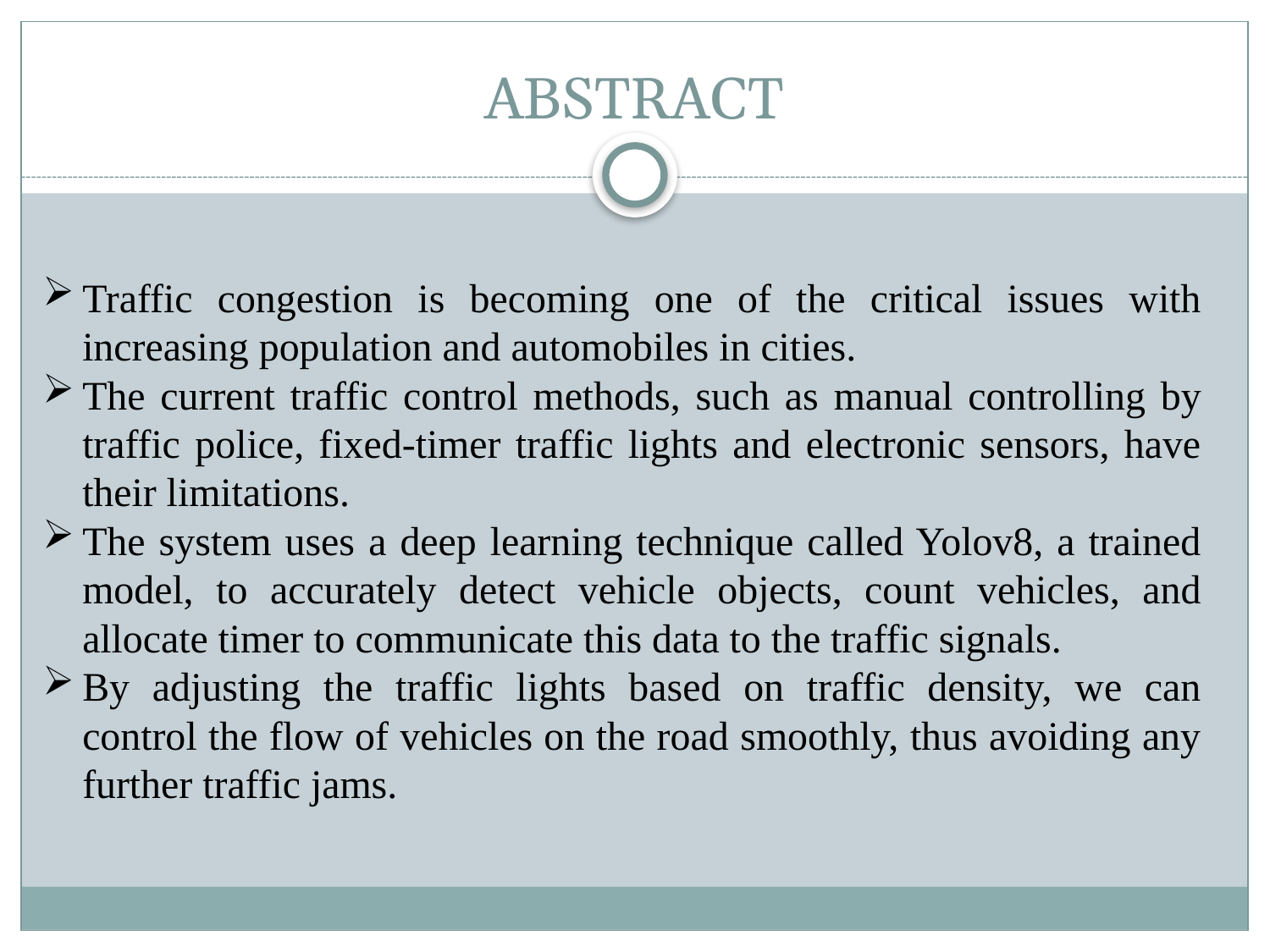

# ABSTRACT
Traffic congestion is becoming one of the critical issues with increasing population and automobiles in cities.
The current traffic control methods, such as manual controlling by traffic police, fixed-timer traffic lights and electronic sensors, have their limitations.
The system uses a deep learning technique called Yolov8, a trained model, to accurately detect vehicle objects, count vehicles, and allocate timer to communicate this data to the traffic signals.
By adjusting the traffic lights based on traffic density, we can control the flow of vehicles on the road smoothly, thus avoiding any further traffic jams.